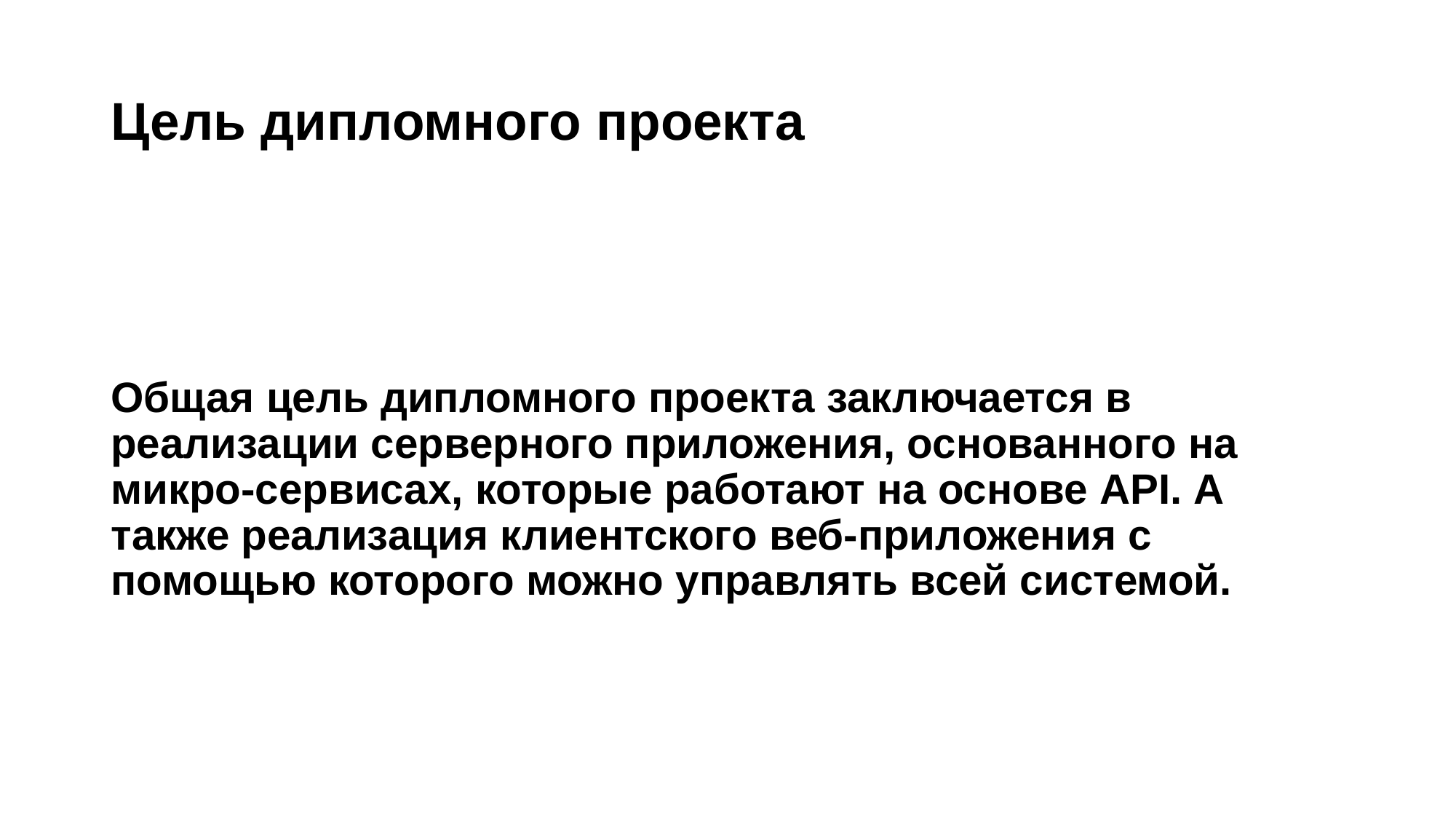

# Цель дипломного проекта
Общая цель дипломного проекта заключается в реализации серверного приложения, основанного на микро-сервисах, которые работают на основе API. А также реализация клиентского веб-приложения с помощью которого можно управлять всей системой.